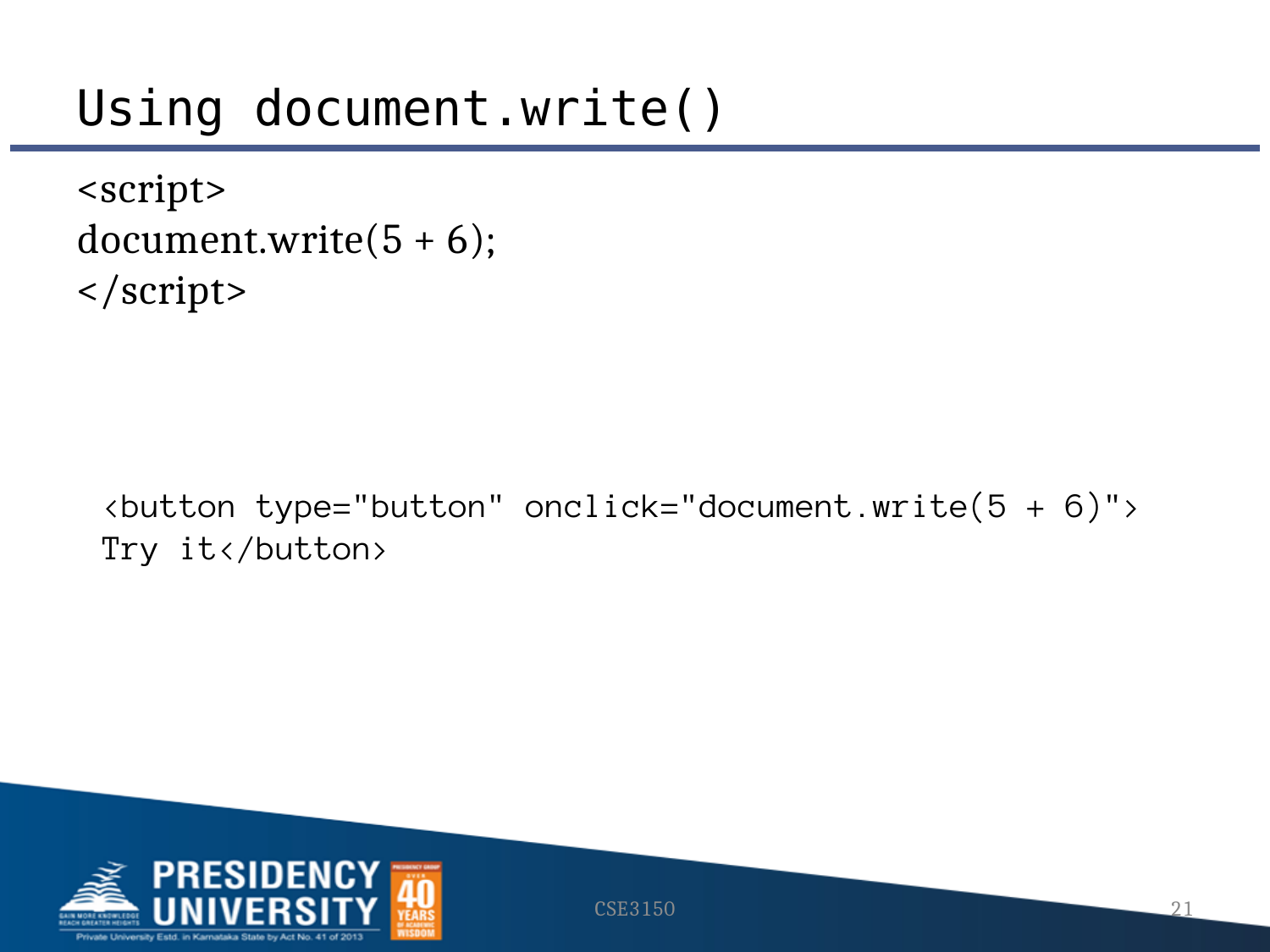

# Using document.write()
<script>
document.write(5 + 6);
</script>

<button type="button" onclick="document.write(5 + 6)">
Try it</button>
CSE3150
21